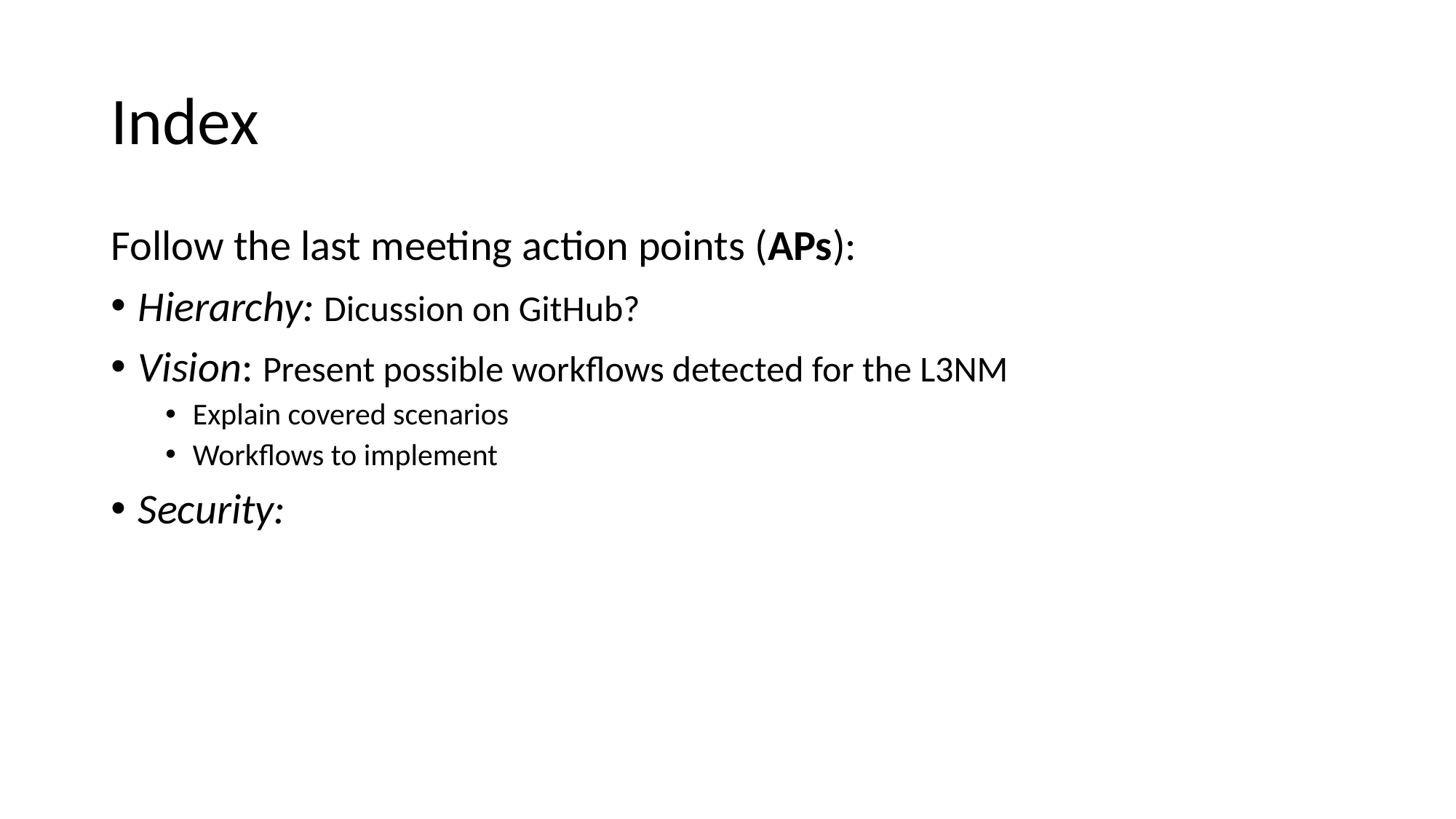

# Index
Follow the last meeting action points (APs):
Hierarchy: Dicussion on GitHub?
Vision: Present possible workflows detected for the L3NM
Explain covered scenarios
Workflows to implement
Security: